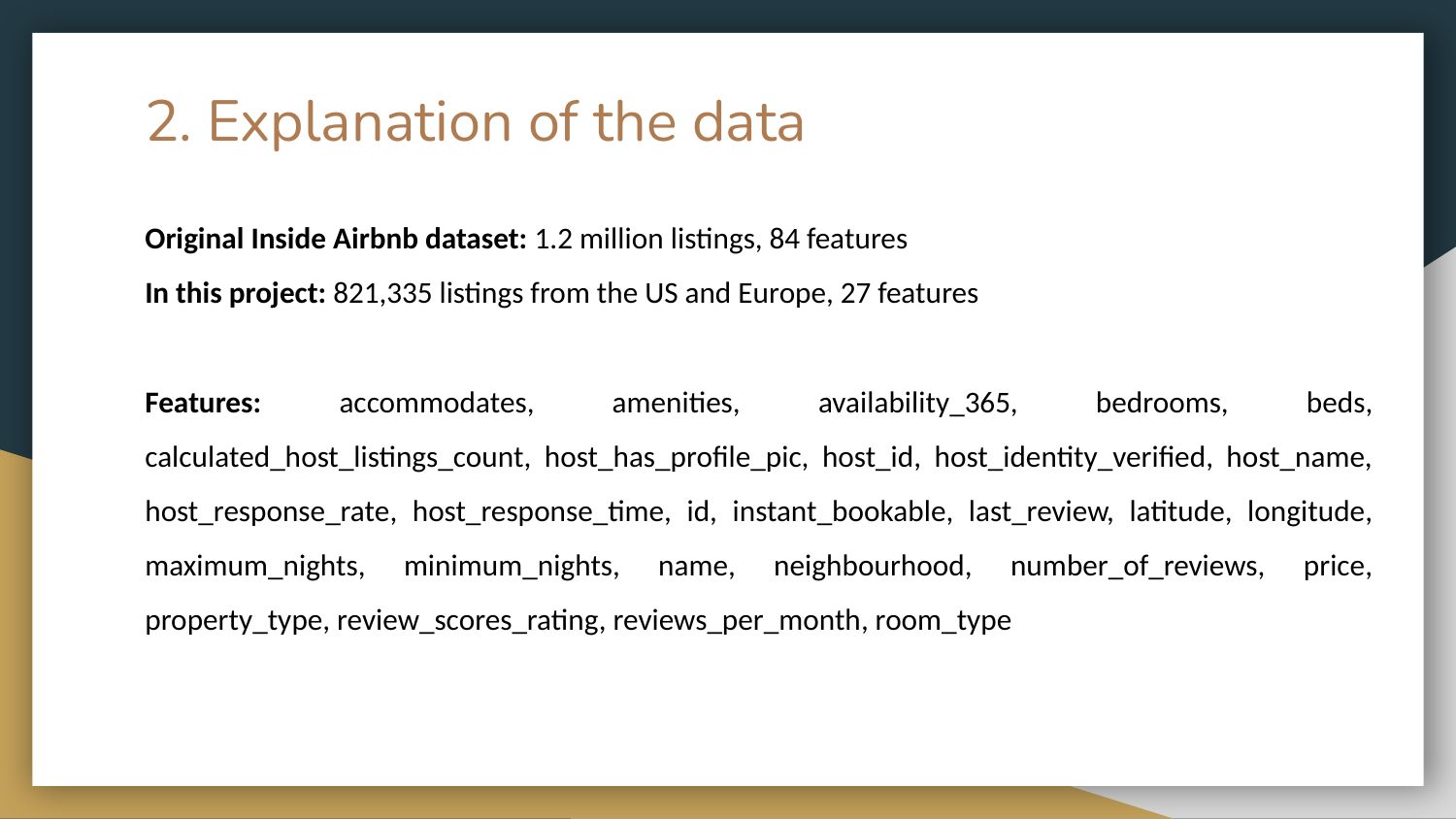

# 2. Explanation of the data

Original Inside Airbnb dataset: 1.2 million listings, 84 features
In this project: 821,335 listings from the US and Europe, 27 features

Features: accommodates, amenities, availability_365, bedrooms, beds, calculated_host_listings_count, host_has_profile_pic, host_id, host_identity_verified, host_name, host_response_rate, host_response_time, id, instant_bookable, last_review, latitude, longitude, maximum_nights, minimum_nights, name, neighbourhood, number_of_reviews, price, property_type, review_scores_rating, reviews_per_month, room_type